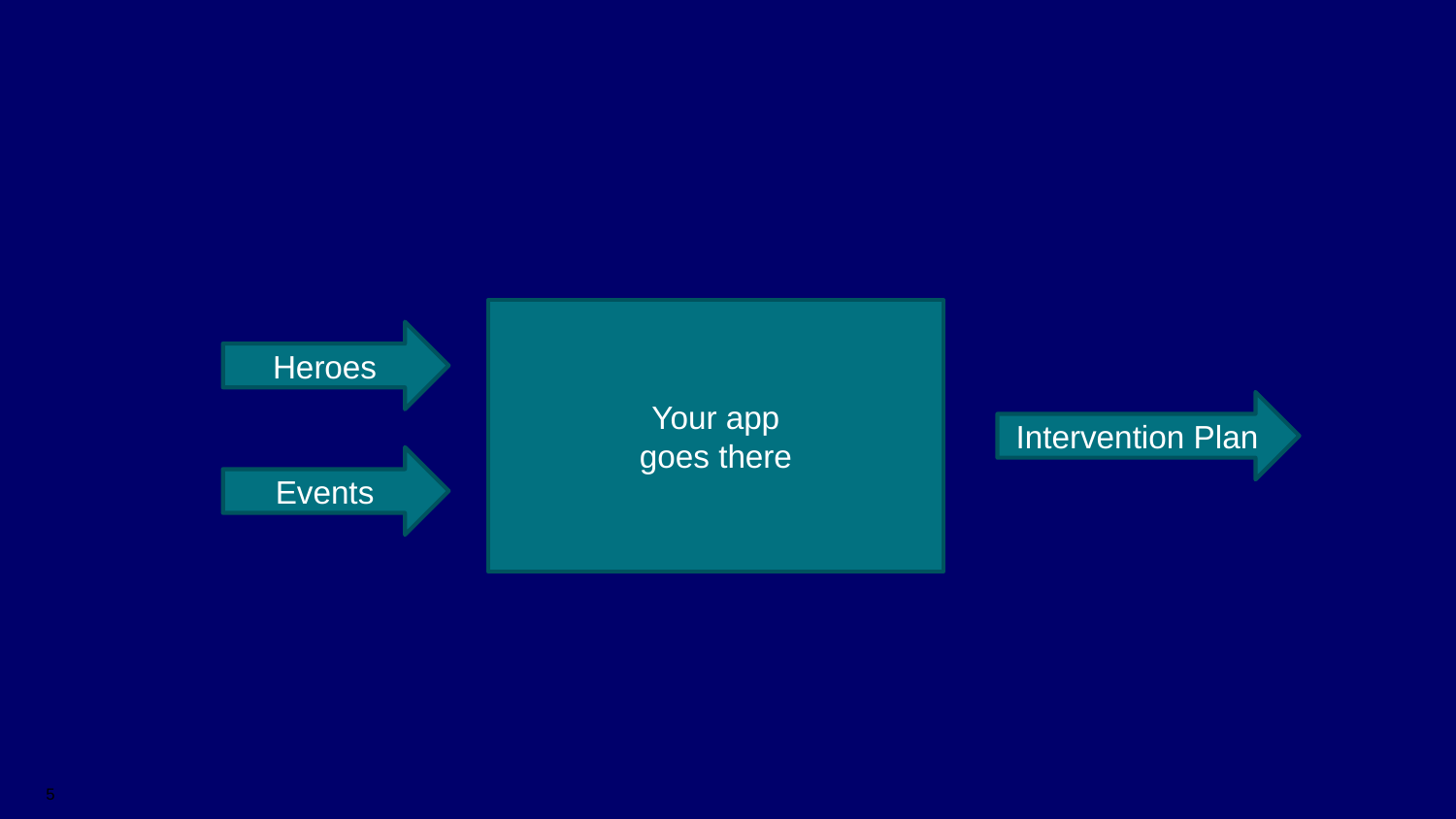

Your app
goes there
Heroes
Intervention Plan
Events